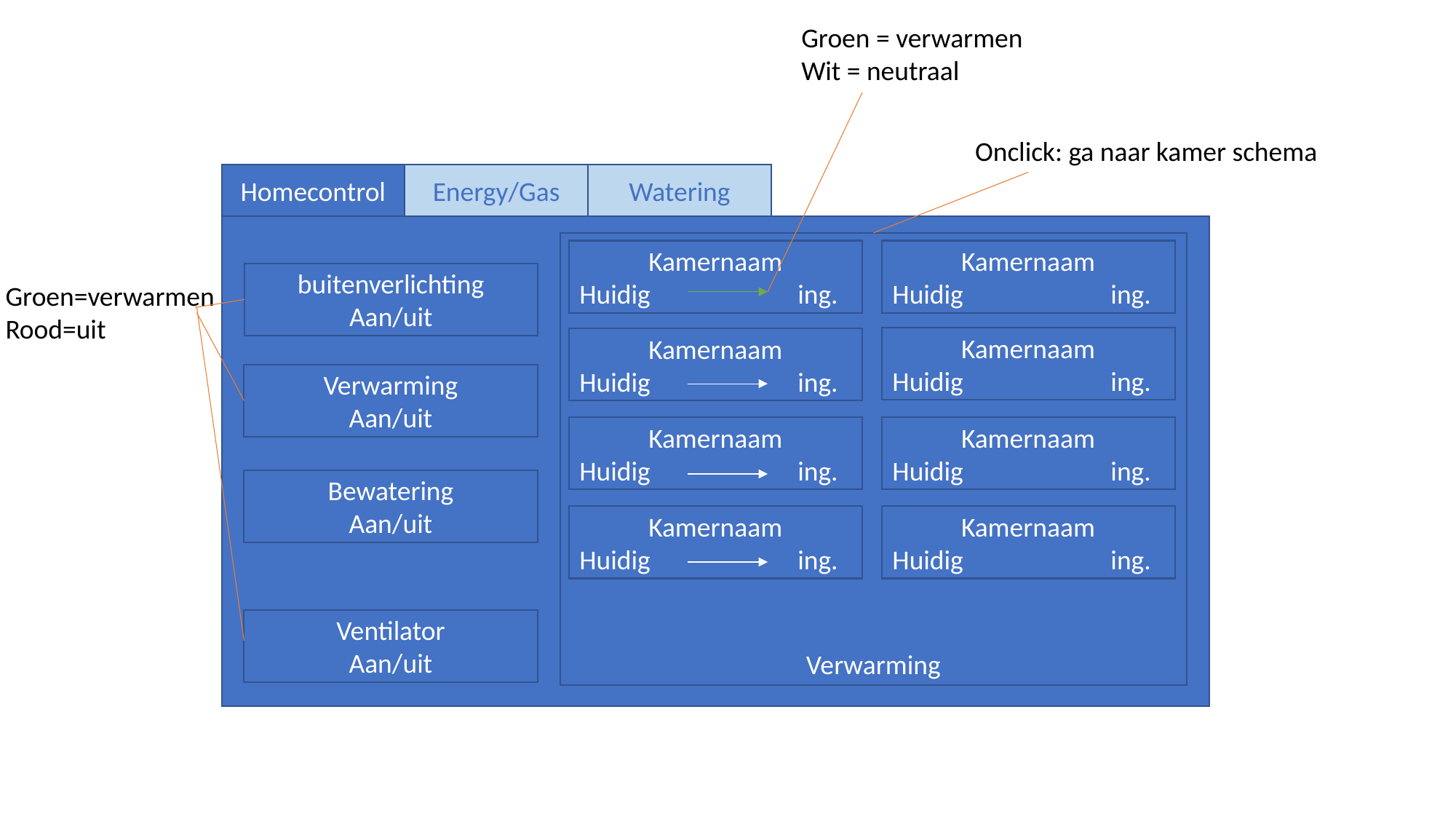

Groen = verwarmen
Wit = neutraal
Onclick: ga naar kamer schema
Watering
Energy/Gas
Homecontrol

Verwarming
Kamernaam
Huidig		ing.
Kamernaam
Huidig		ing.
buitenverlichting
Aan/uit
Groen=verwarmen
Rood=uit
Kamernaam
Huidig		ing.
Kamernaam
Huidig		ing.
Verwarming
Aan/uit
Kamernaam
Huidig		ing.
Kamernaam
Huidig		ing.
Bewatering
Aan/uit
Kamernaam
Huidig		ing.
Kamernaam
Huidig		ing.
Ventilator
Aan/uit